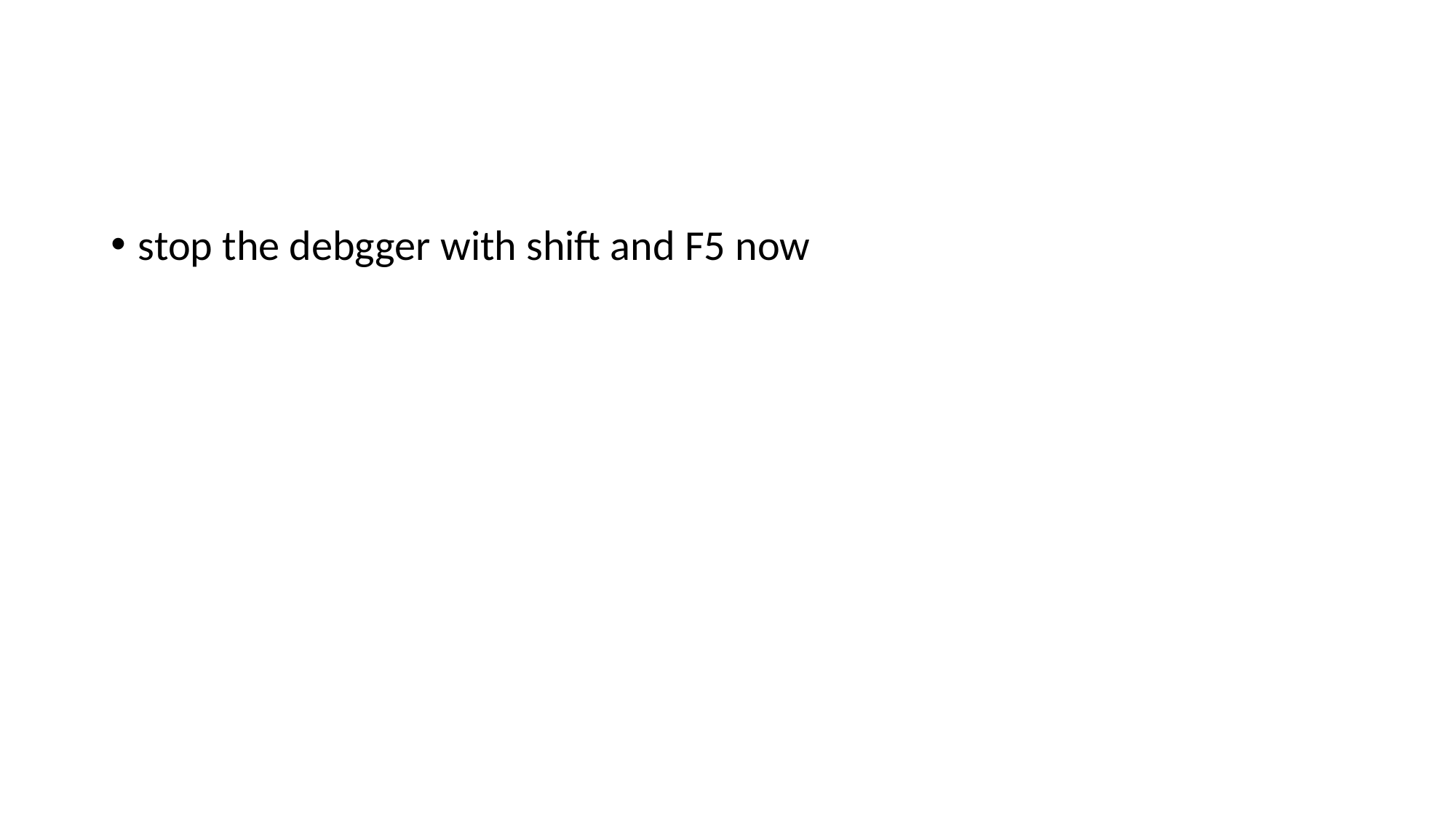

#
stop the debgger with shift and F5 now